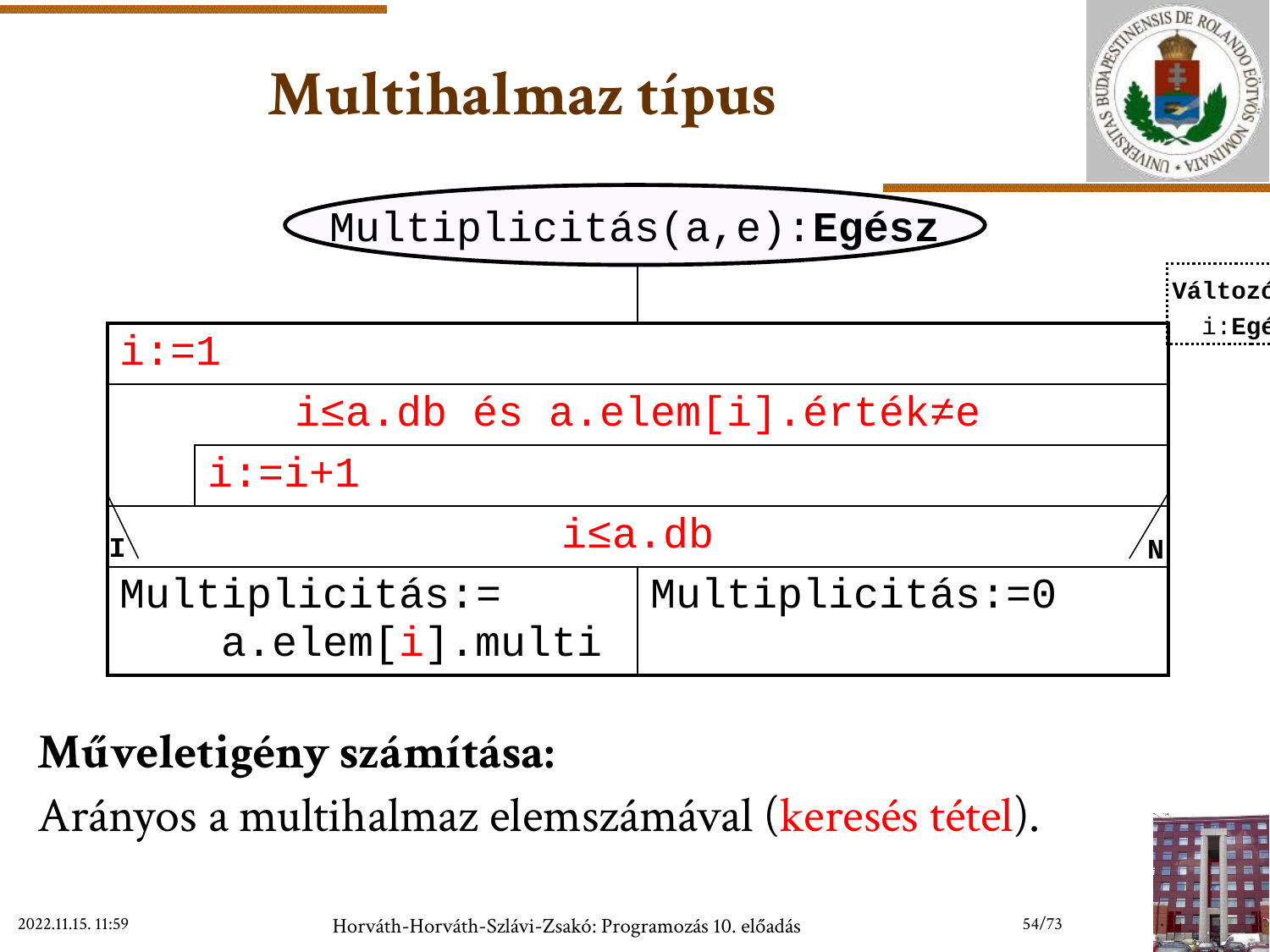

# Multihalmaz típus
Multiplicitás(a,e):Egész

Műveletigény számítása:
Arányos a multihalmaz elemszámával (keresés tétel).
|  |  |  |
| --- | --- | --- |
| i:=1 |  |  |
| i≤a.db és a.elem[i].érték≠e |  |  |
|  | i:=i+1 |  |
| i≤a.db |  |  |
| Multiplicitás:= a.elem[i].multi |  | Multiplicitás:=0 |
Változó
  i:Egész
I
N
2022.11.15. 11:59
Horváth-Horváth-Szlávi-Zsakó: Programozás 10. előadás
54/73